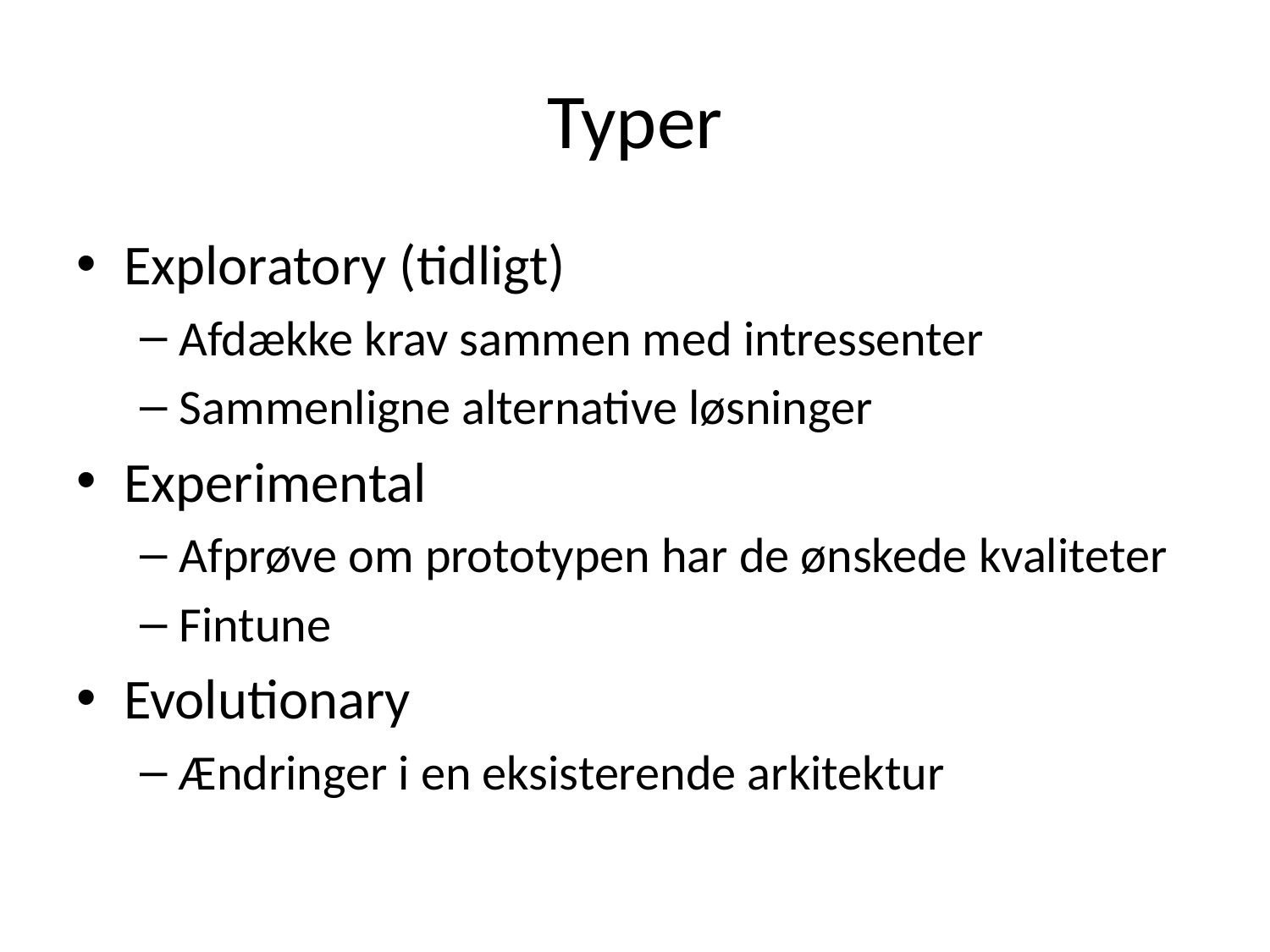

# Typer
Exploratory (tidligt)
Afdække krav sammen med intressenter
Sammenligne alternative løsninger
Experimental
Afprøve om prototypen har de ønskede kvaliteter
Fintune
Evolutionary
Ændringer i en eksisterende arkitektur